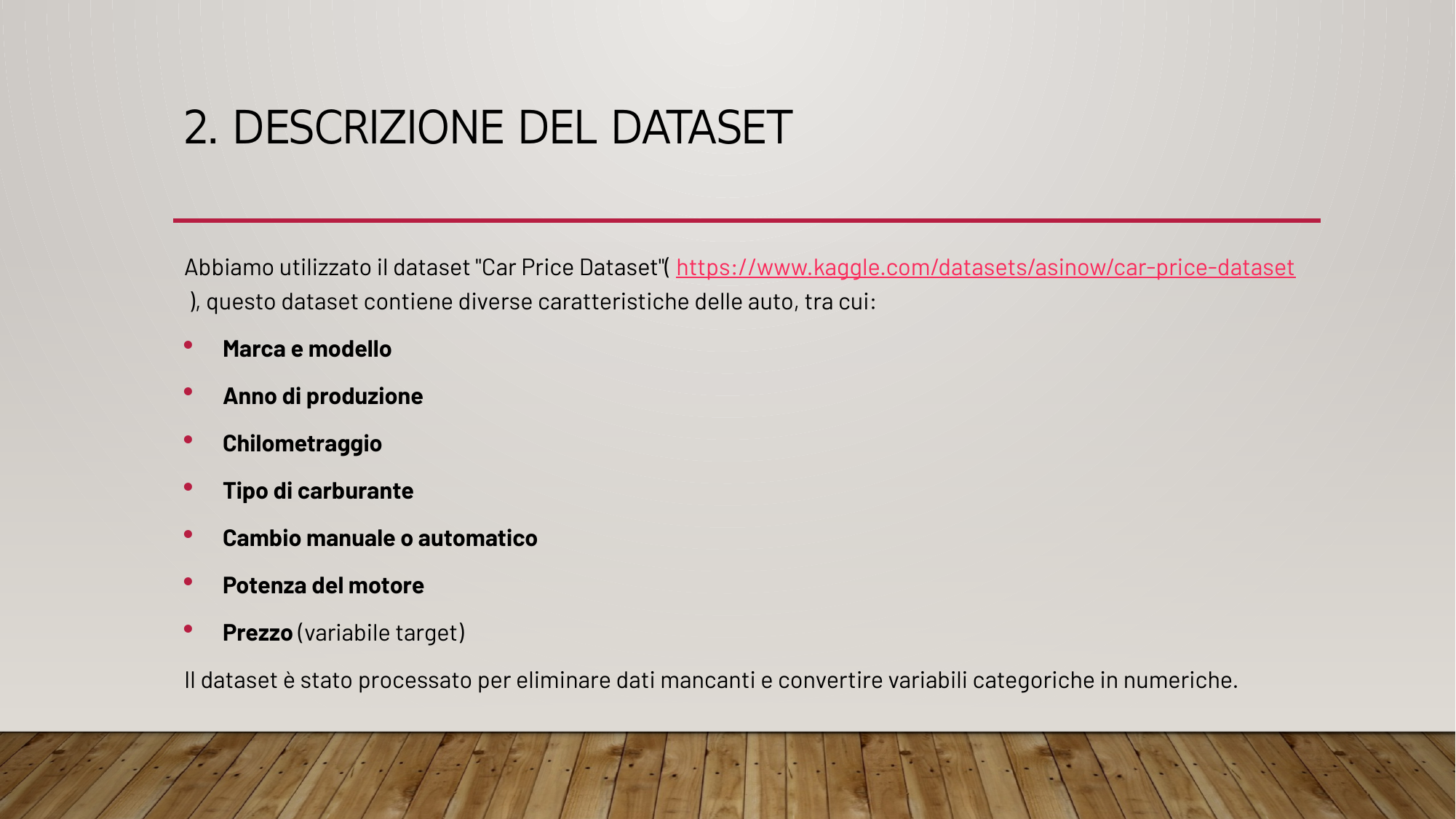

# 2. DESCRIZIONE DEL DATASET
Abbiamo utilizzato il dataset "Car Price Dataset"( https://www.kaggle.com/datasets/asinow/car-price-dataset ), questo dataset contiene diverse caratteristiche delle auto, tra cui:
Marca e modello
Anno di produzione
Chilometraggio
Tipo di carburante
Cambio manuale o automatico
Potenza del motore
Prezzo (variabile target)
Il dataset è stato processato per eliminare dati mancanti e convertire variabili categoriche in numeriche.